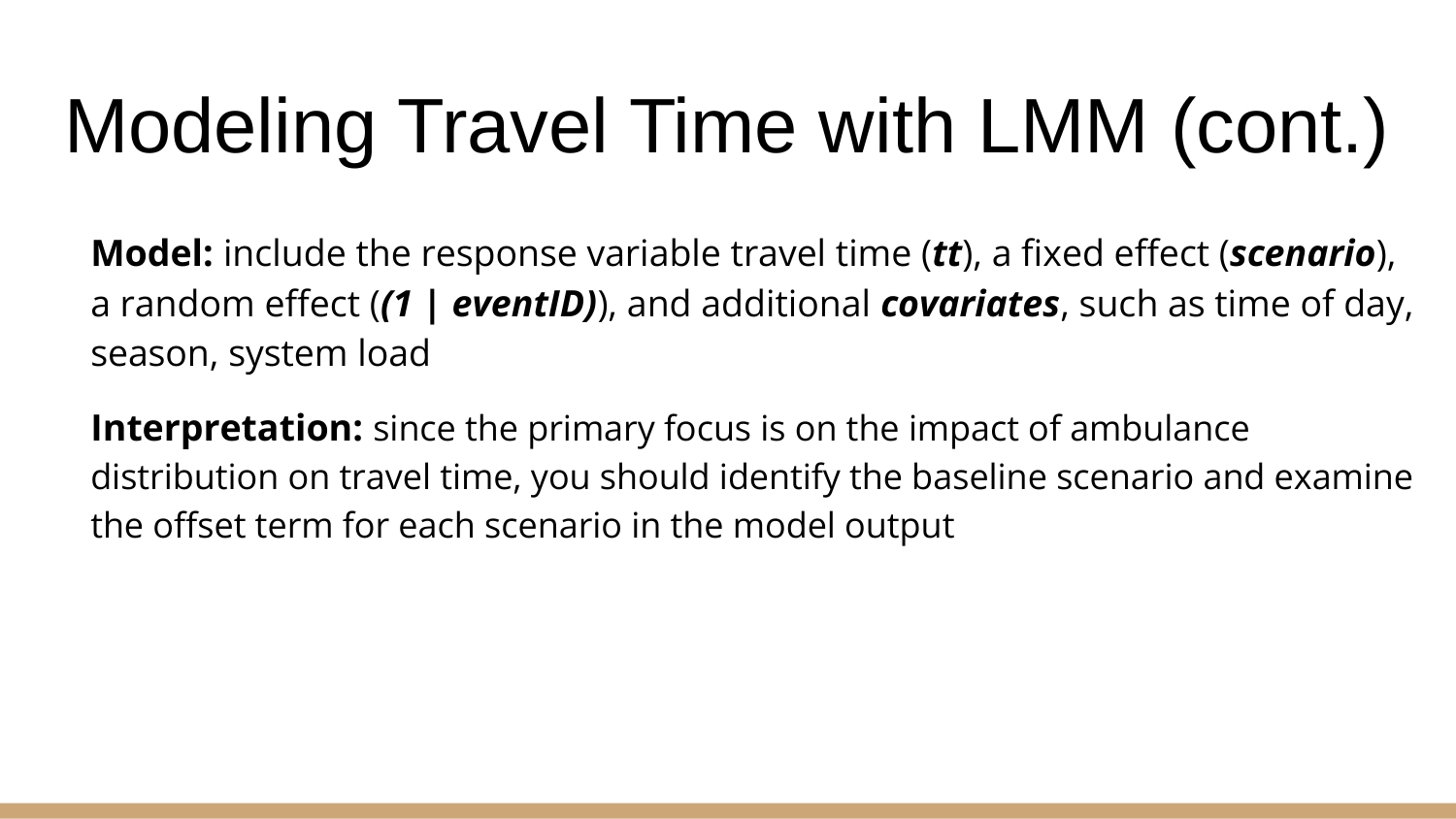

# Modeling Travel Time with LMM (cont.)
Model: include the response variable travel time (tt), a fixed effect (scenario), a random effect ((1 | eventID)), and additional covariates, such as time of day, season, system load
Interpretation: since the primary focus is on the impact of ambulance distribution on travel time, you should identify the baseline scenario and examine the offset term for each scenario in the model output